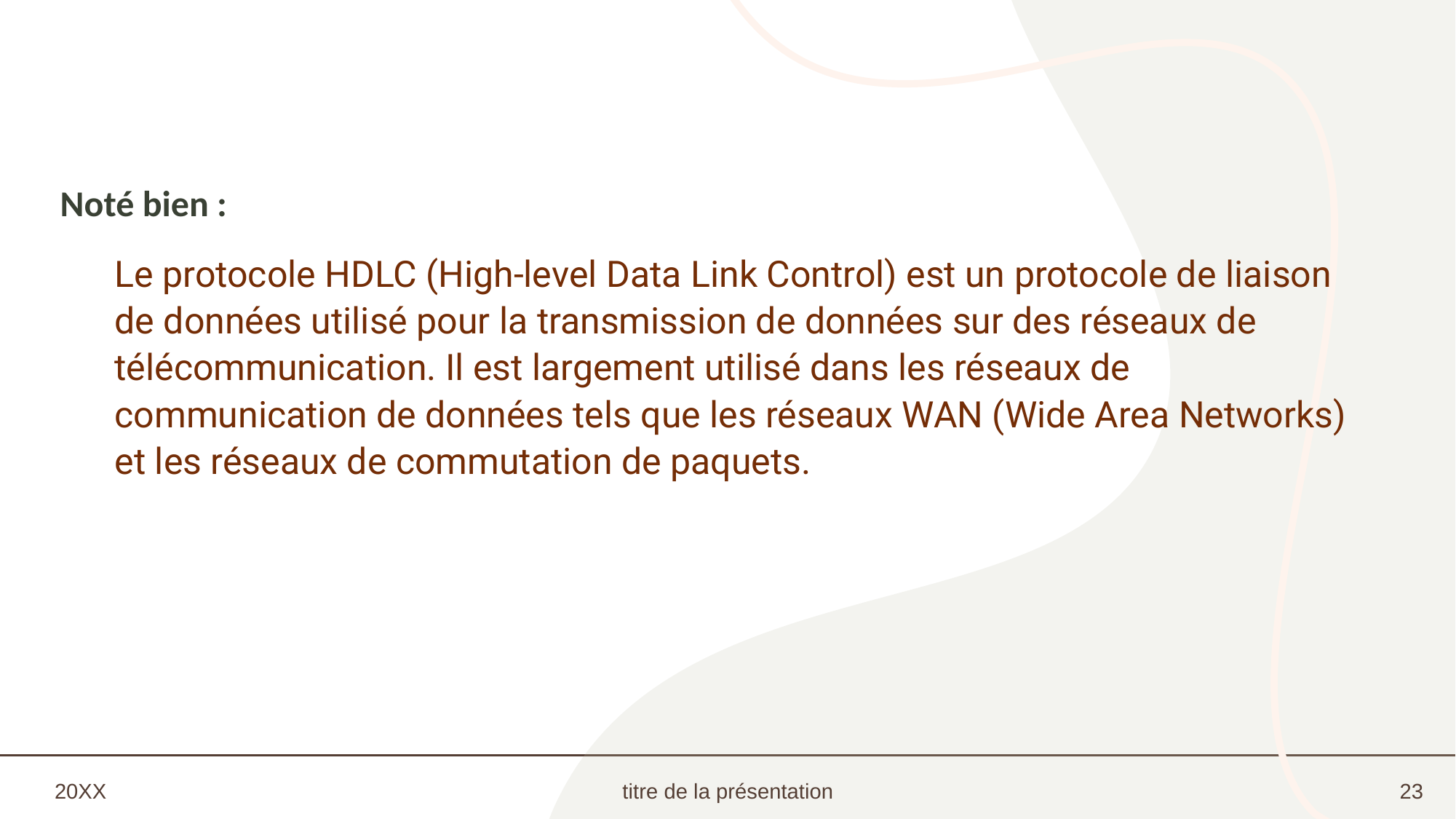

Noté bien :
Le protocole HDLC (High-level Data Link Control) est un protocole de liaison de données utilisé pour la transmission de données sur des réseaux de télécommunication. Il est largement utilisé dans les réseaux de communication de données tels que les réseaux WAN (Wide Area Networks) et les réseaux de commutation de paquets.
20XX
titre de la présentation
23